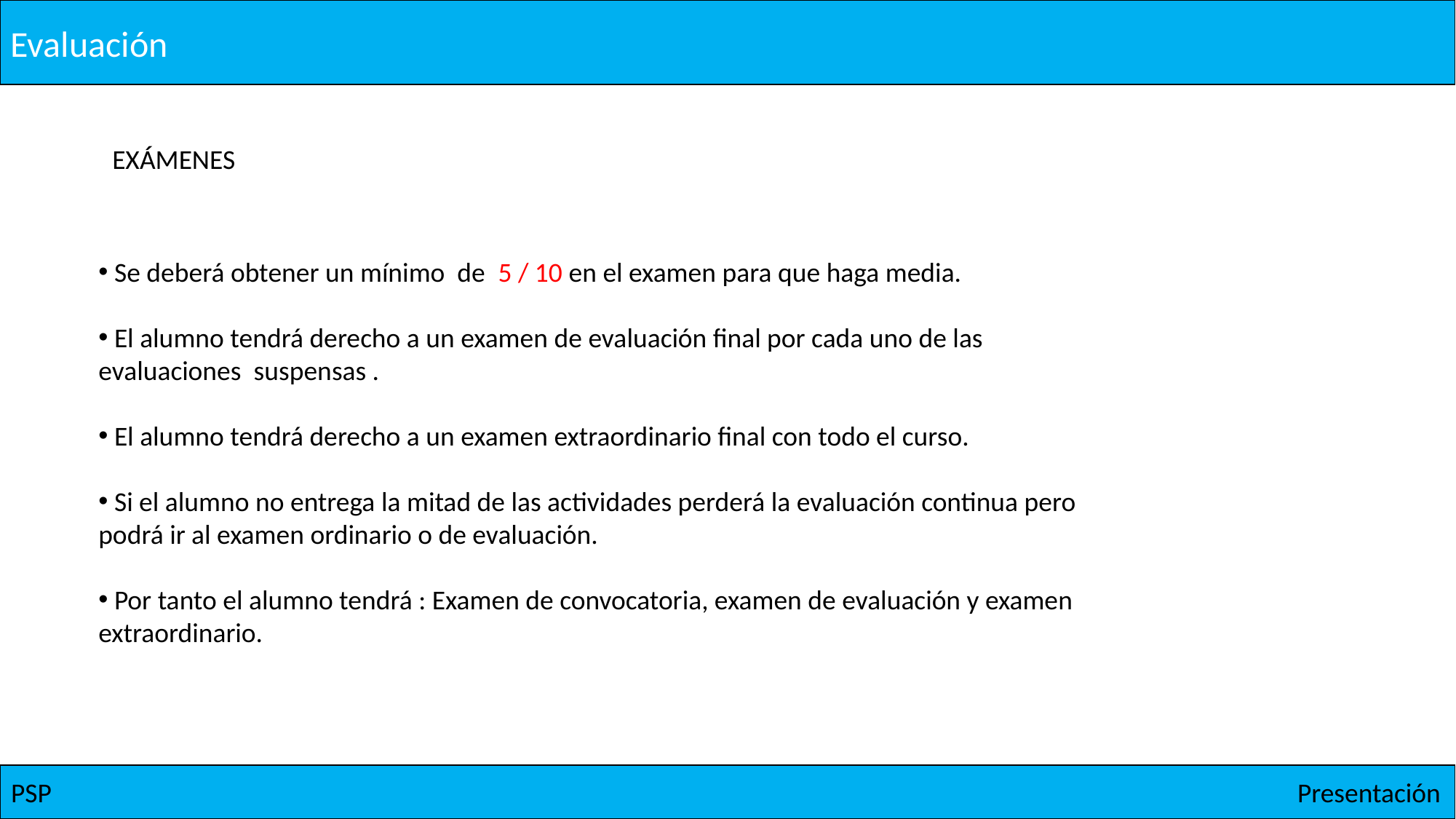

Evaluación
EXÁMENES

 Se deberá obtener un mínimo  de  5 / 10 en el examen para que haga media.

 El alumno tendrá derecho a un examen de evaluación final por cada uno de las evaluaciones  suspensas .

 El alumno tendrá derecho a un examen extraordinario final con todo el curso.

 Si el alumno no entrega la mitad de las actividades perderá la evaluación continua pero podrá ir al examen ordinario o de evaluación.

 Por tanto el alumno tendrá : Examen de convocatoria, examen de evaluación y examen extraordinario.

PSP
Presentación